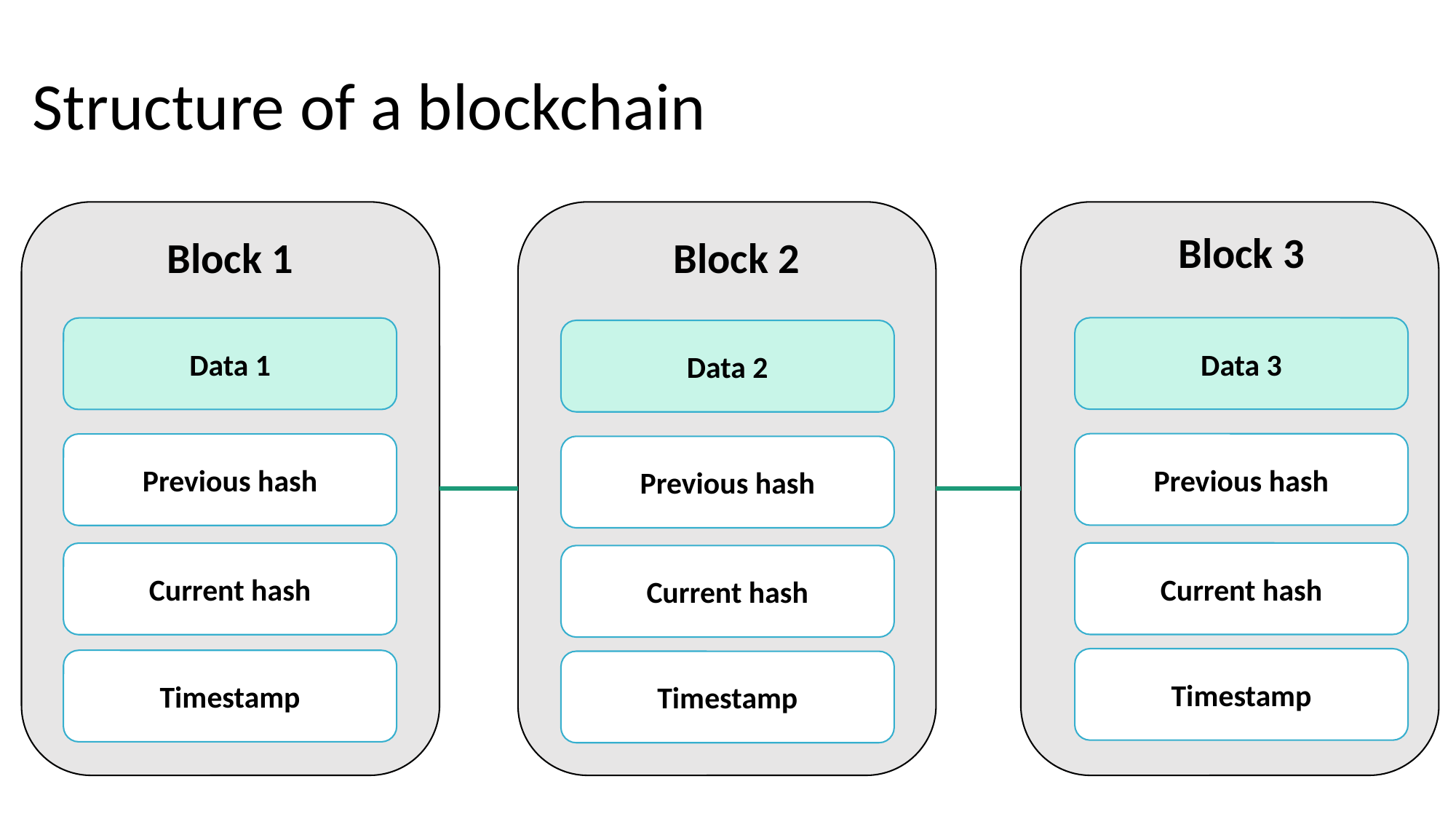

# Structure of a blockchain

Block 3
Block 1
Block 2
Data 3
Data 1
Data 2
Previous hash
Previous hash
Previous hash
Current hash
Current hash
Current hash
Timestamp
Timestamp
Timestamp